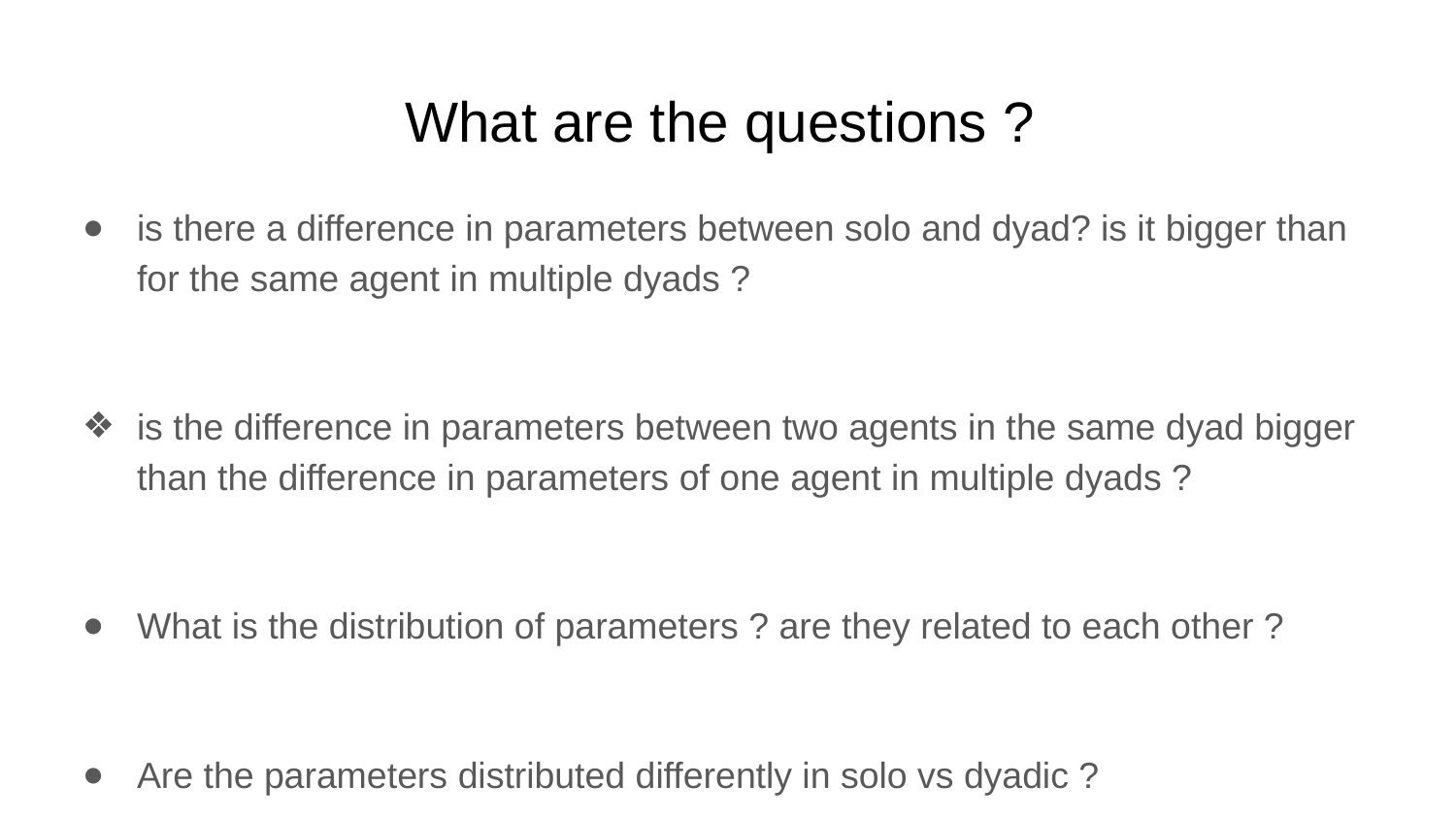

# What are the questions ?
is there a difference in parameters between solo and dyad? is it bigger than for the same agent in multiple dyads ?

is the difference in parameters between two agents in the same dyad bigger than the difference in parameters of one agent in multiple dyads ?

What is the distribution of parameters ? are they related to each other ?

Are the parameters distributed differently in solo vs dyadic ?